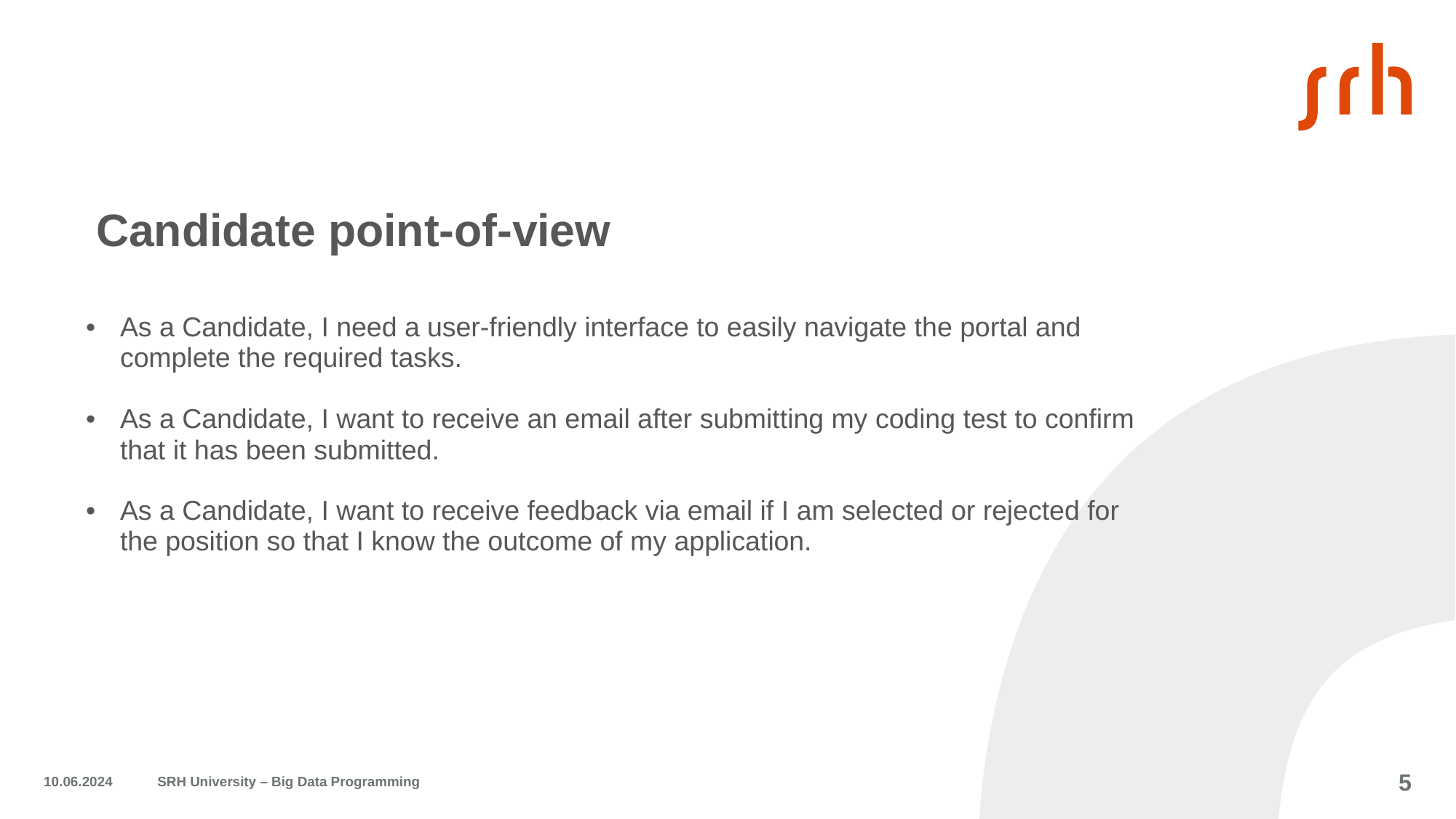

# Candidate point-of-view
| As a Candidate, I need a user-friendly interface to easily navigate the portal and complete the required tasks. As a Candidate, I want to receive an email after submitting my coding test to confirm that it has been submitted. As a Candidate, I want to receive feedback via email if I am selected or rejected for the position so that I know the outcome of my application. |
| --- |
|  |
|  |
|  |
10.06.2024
SRH University – Big Data Programming
5